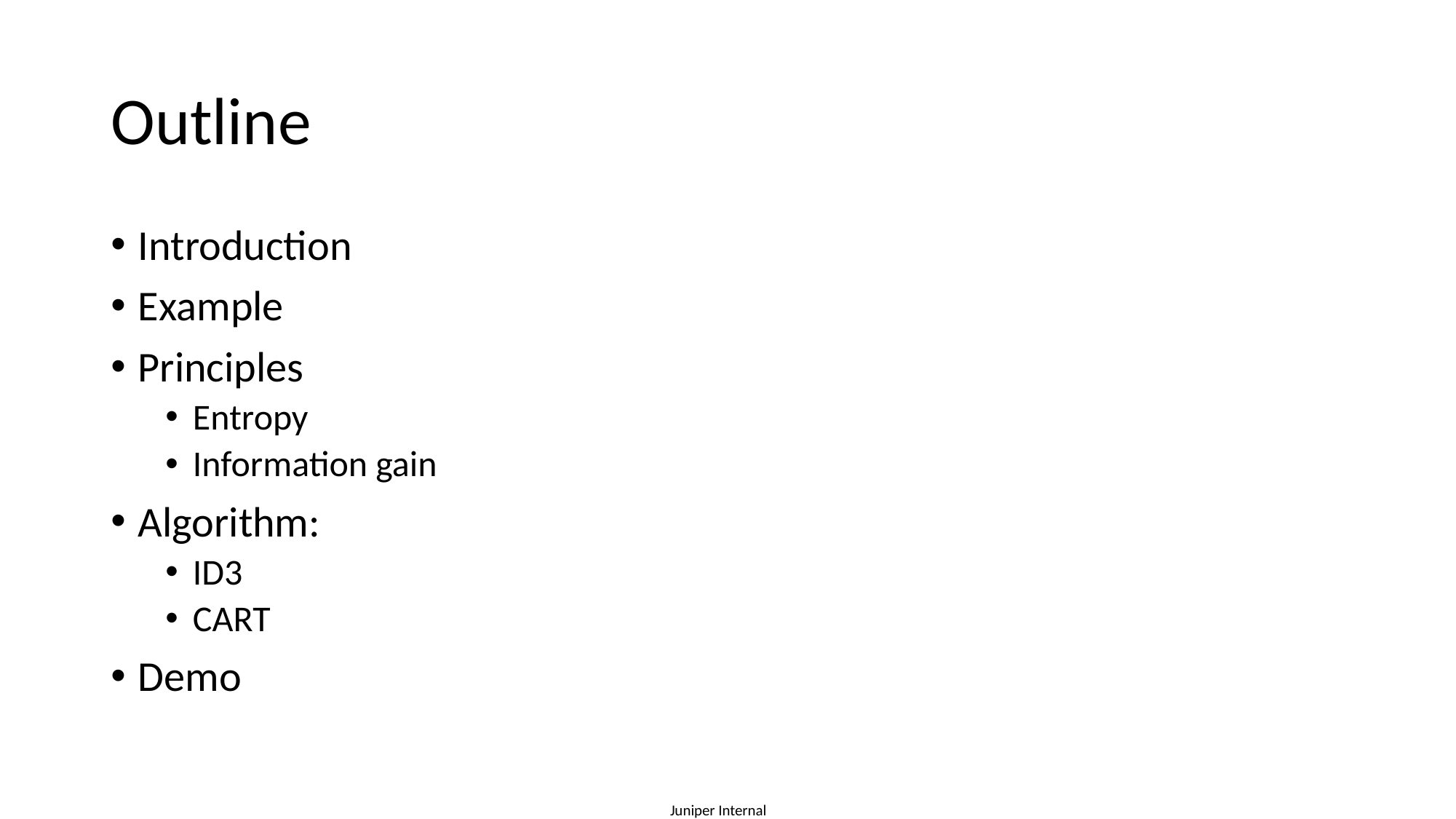

# Outline
Introduction
Example
Principles
Entropy
Information gain
Algorithm:
ID3
CART
Demo